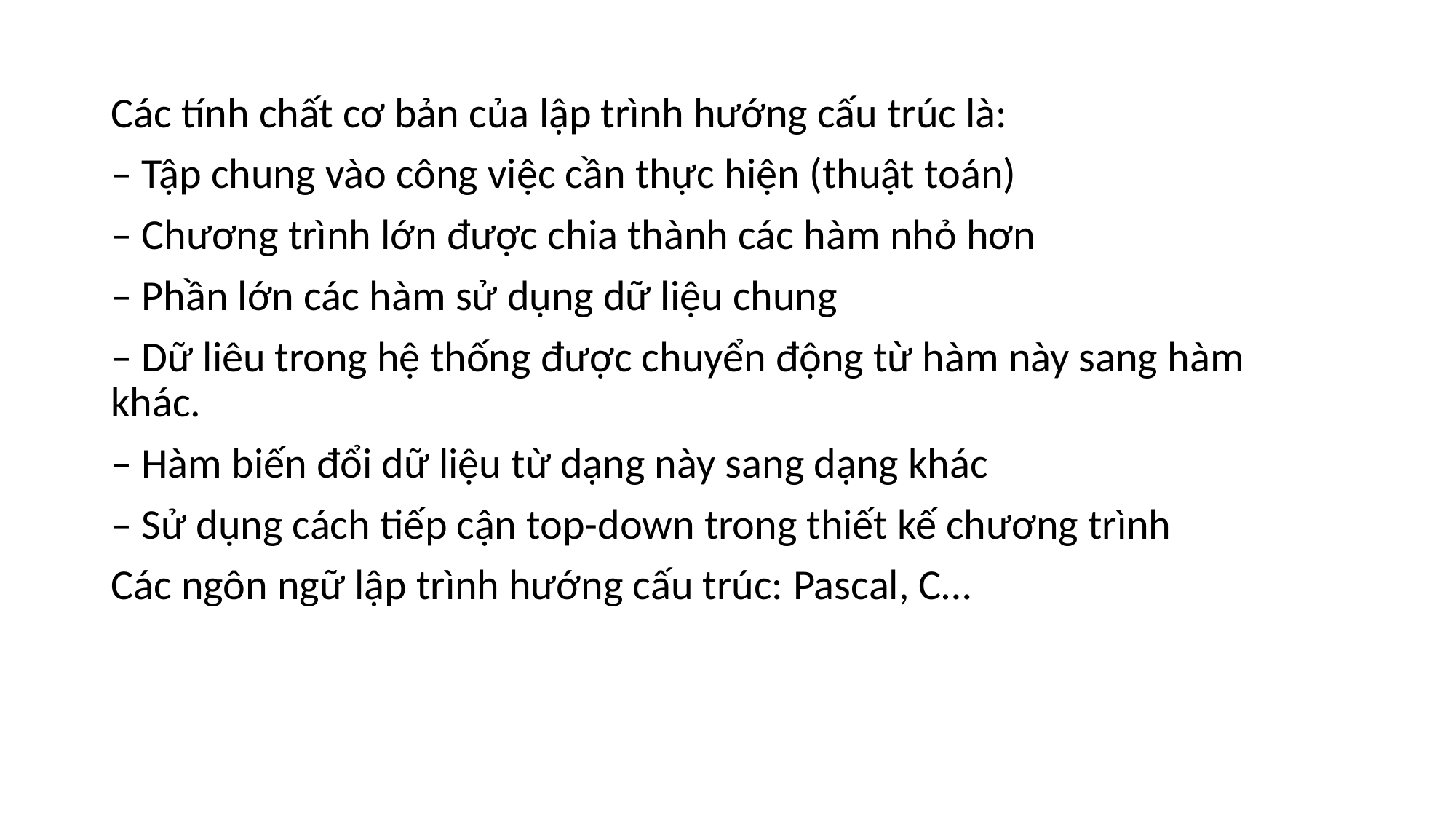

Các tính chất cơ bản của lập trình hướng cấu trúc là:
– Tập chung vào công việc cần thực hiện (thuật toán)
– Chương trình lớn được chia thành các hàm nhỏ hơn
– Phần lớn các hàm sử dụng dữ liệu chung
– Dữ liêu trong hệ thống được chuyển động từ hàm này sang hàm khác.
– Hàm biến đổi dữ liệu từ dạng này sang dạng khác
– Sử dụng cách tiếp cận top-down trong thiết kế chương trình
Các ngôn ngữ lập trình hướng cấu trúc: Pascal, C…